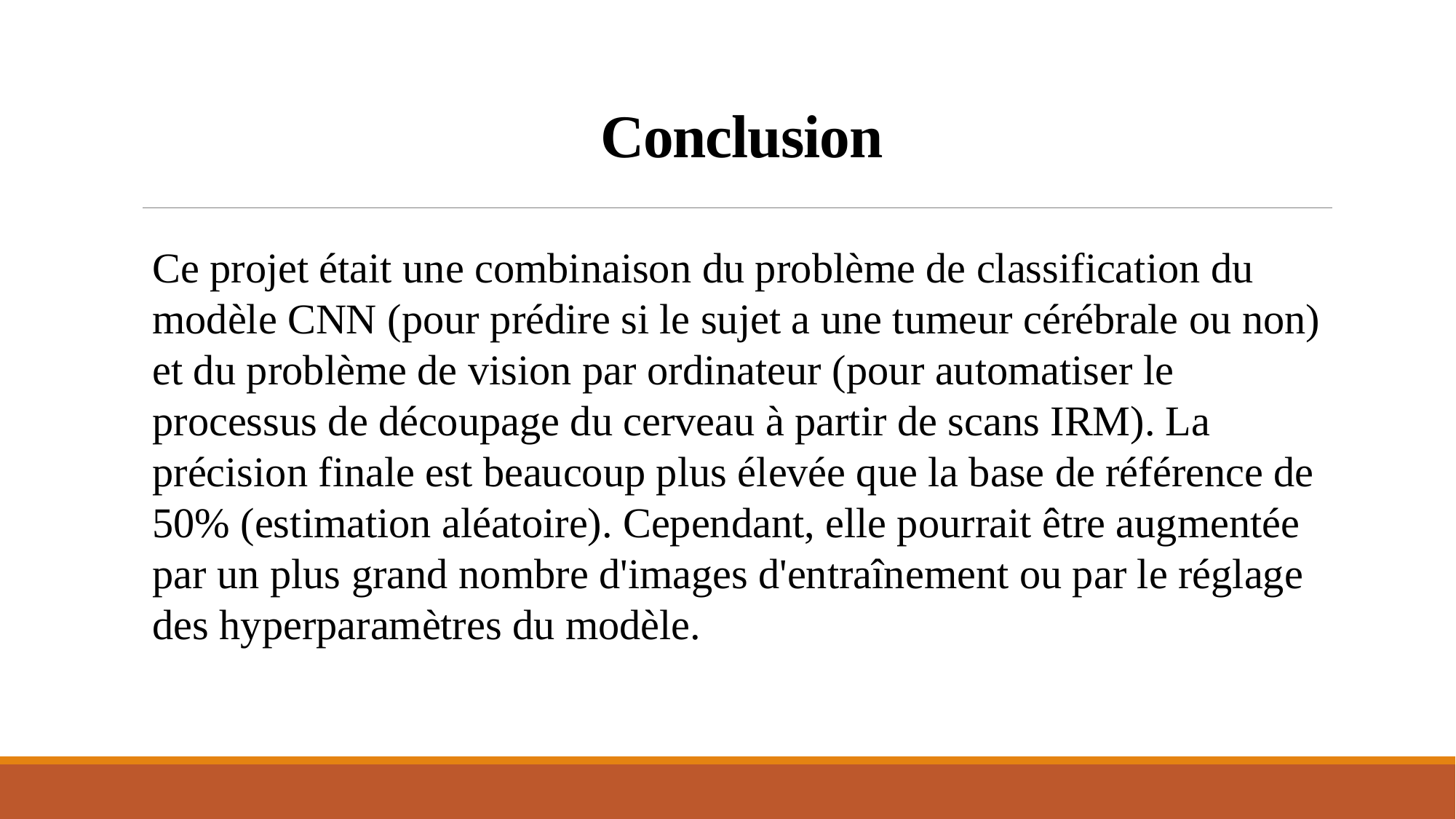

# Conclusion
Ce projet était une combinaison du problème de classification du modèle CNN (pour prédire si le sujet a une tumeur cérébrale ou non) et du problème de vision par ordinateur (pour automatiser le processus de découpage du cerveau à partir de scans IRM). La précision finale est beaucoup plus élevée que la base de référence de 50% (estimation aléatoire). Cependant, elle pourrait être augmentée par un plus grand nombre d'images d'entraînement ou par le réglage des hyperparamètres du modèle.